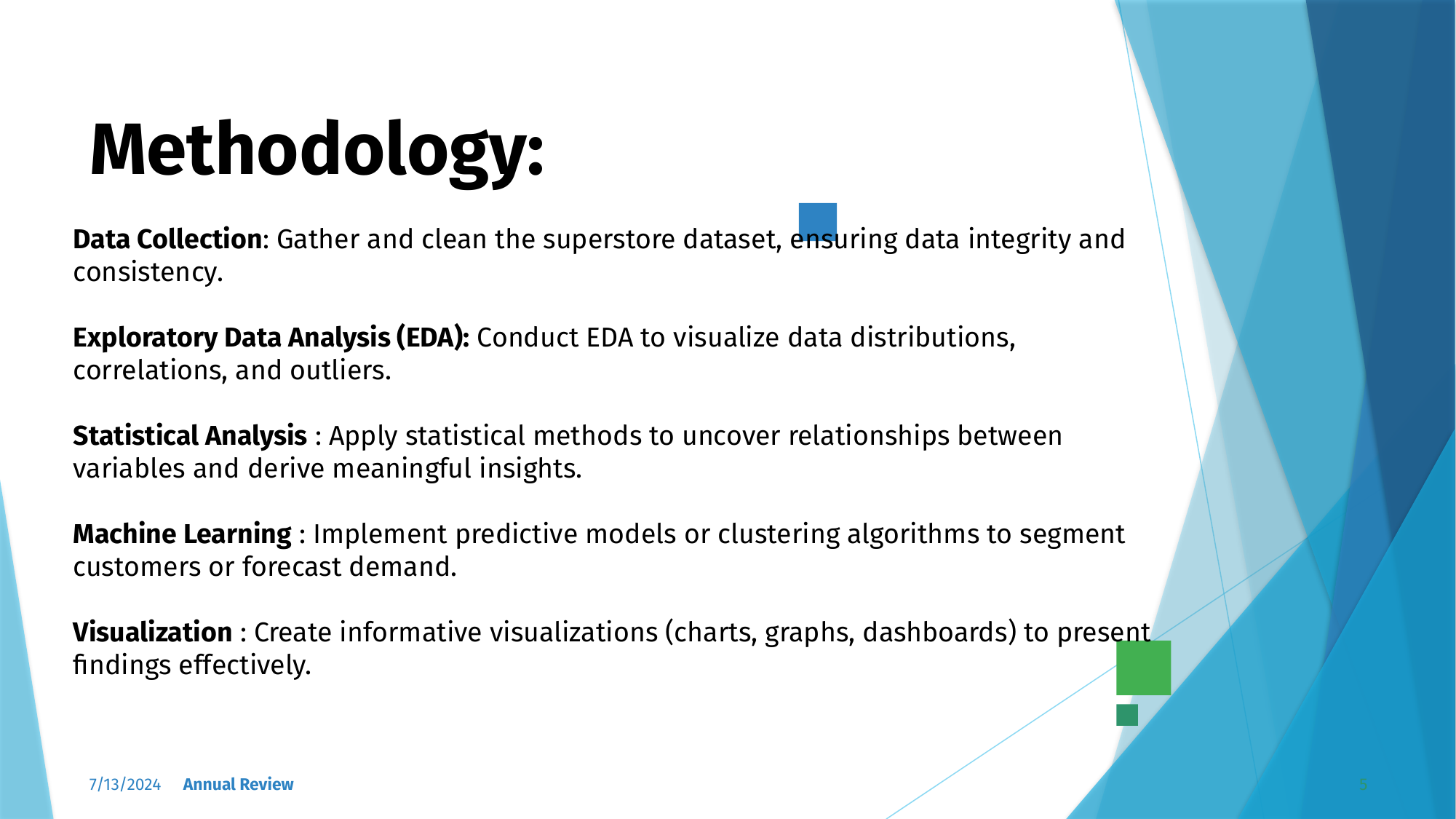

# Methodology:
Data Collection: Gather and clean the superstore dataset, ensuring data integrity and consistency.
 
Exploratory Data Analysis (EDA): Conduct EDA to visualize data distributions, correlations, and outliers.
 
Statistical Analysis : Apply statistical methods to uncover relationships between variables and derive meaningful insights.
 
Machine Learning : Implement predictive models or clustering algorithms to segment customers or forecast demand.
 
Visualization : Create informative visualizations (charts, graphs, dashboards) to present findings effectively.